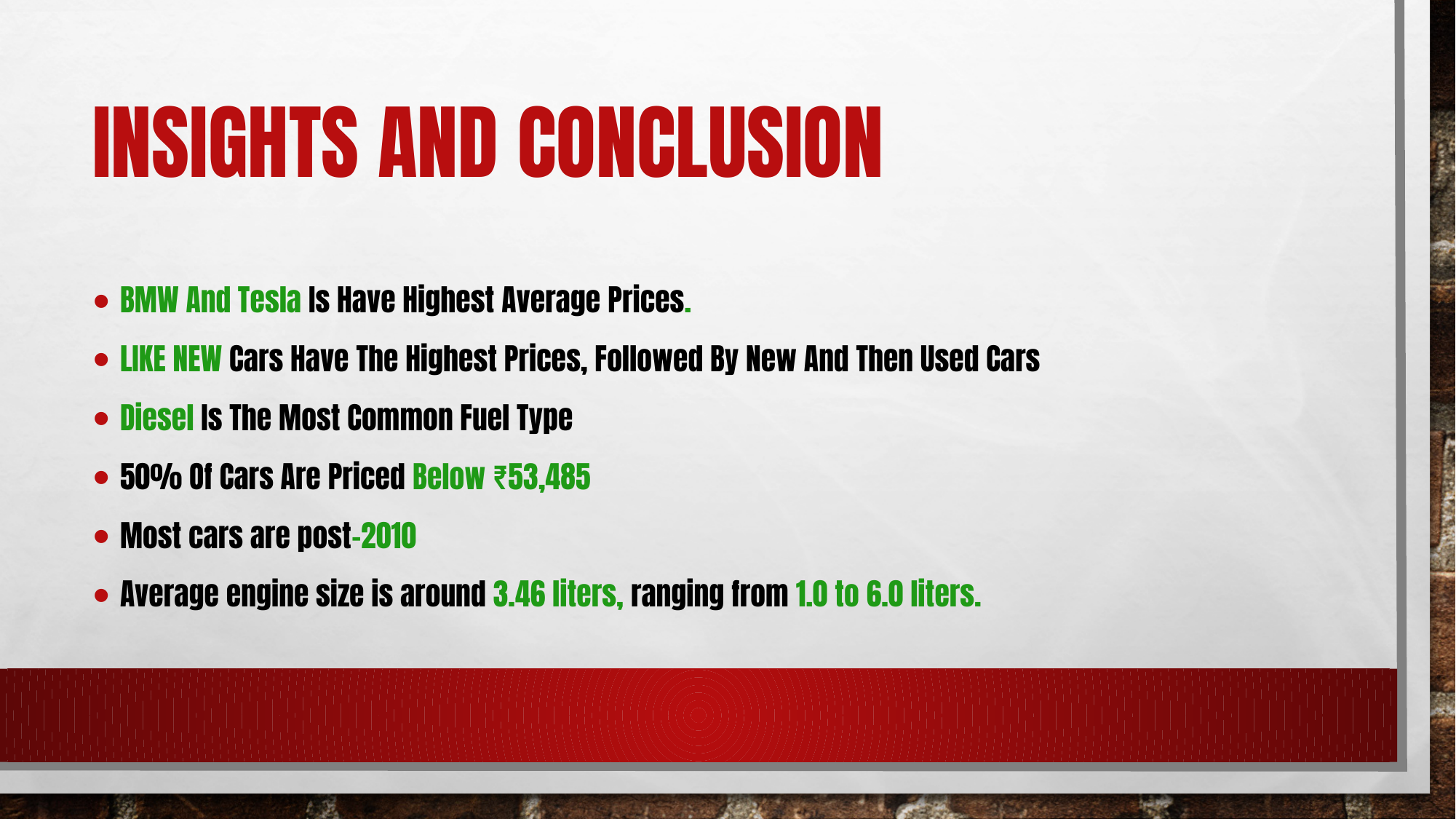

# Insights and conclusion
BMW And Tesla Is Have Highest Average Prices.
LIKE NEW Cars Have The Highest Prices, Followed By New And Then Used Cars
Diesel Is The Most Common Fuel Type
50% Of Cars Are Priced Below ₹53,485
Most cars are post-2010
Average engine size is around 3.46 liters, ranging from 1.0 to 6.0 liters.